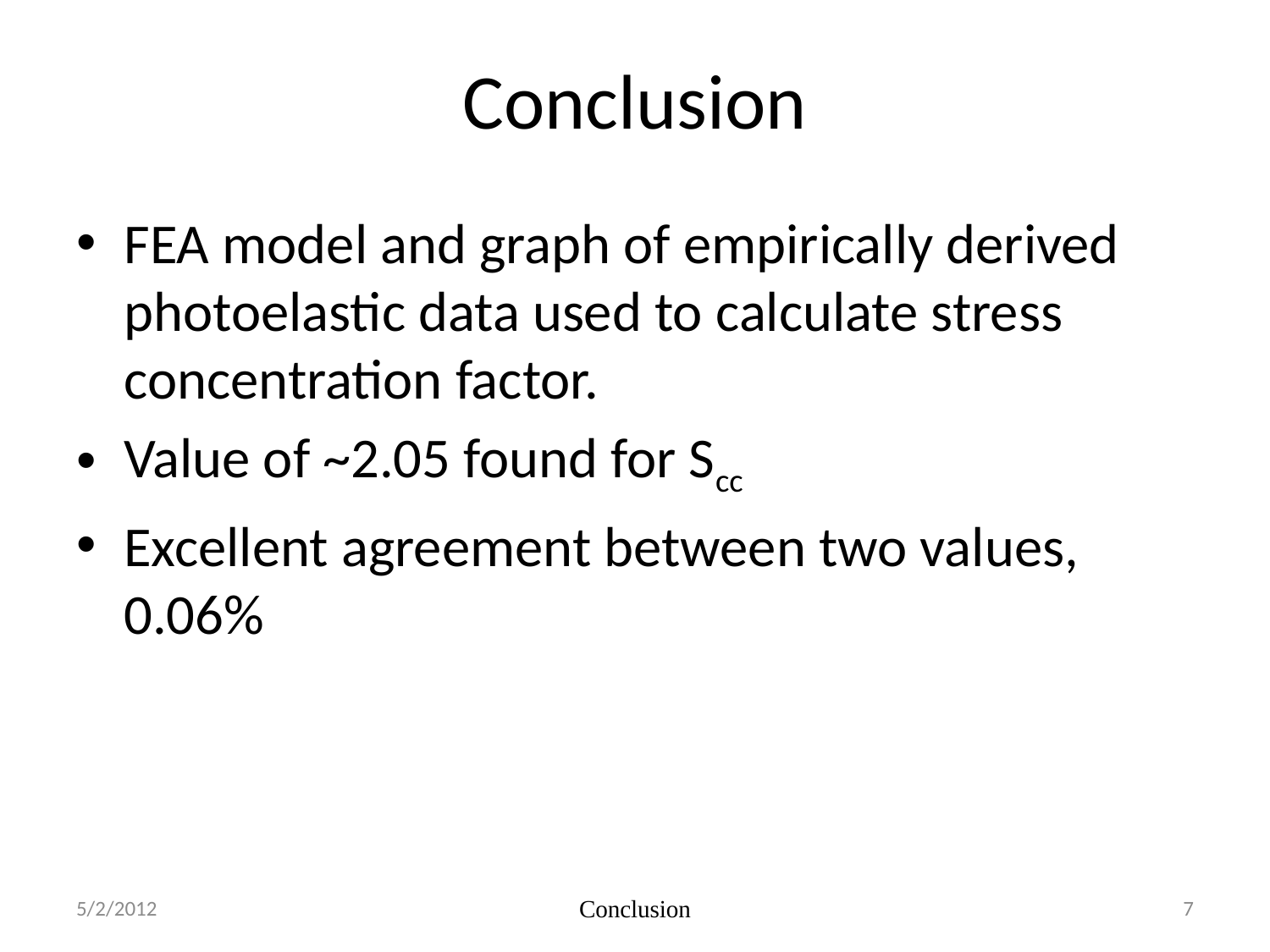

# Conclusion
FEA model and graph of empirically derived photoelastic data used to calculate stress concentration factor.
Value of ~2.05 found for Scc
Excellent agreement between two values, 0.06%
5/2/2012
Conclusion
7